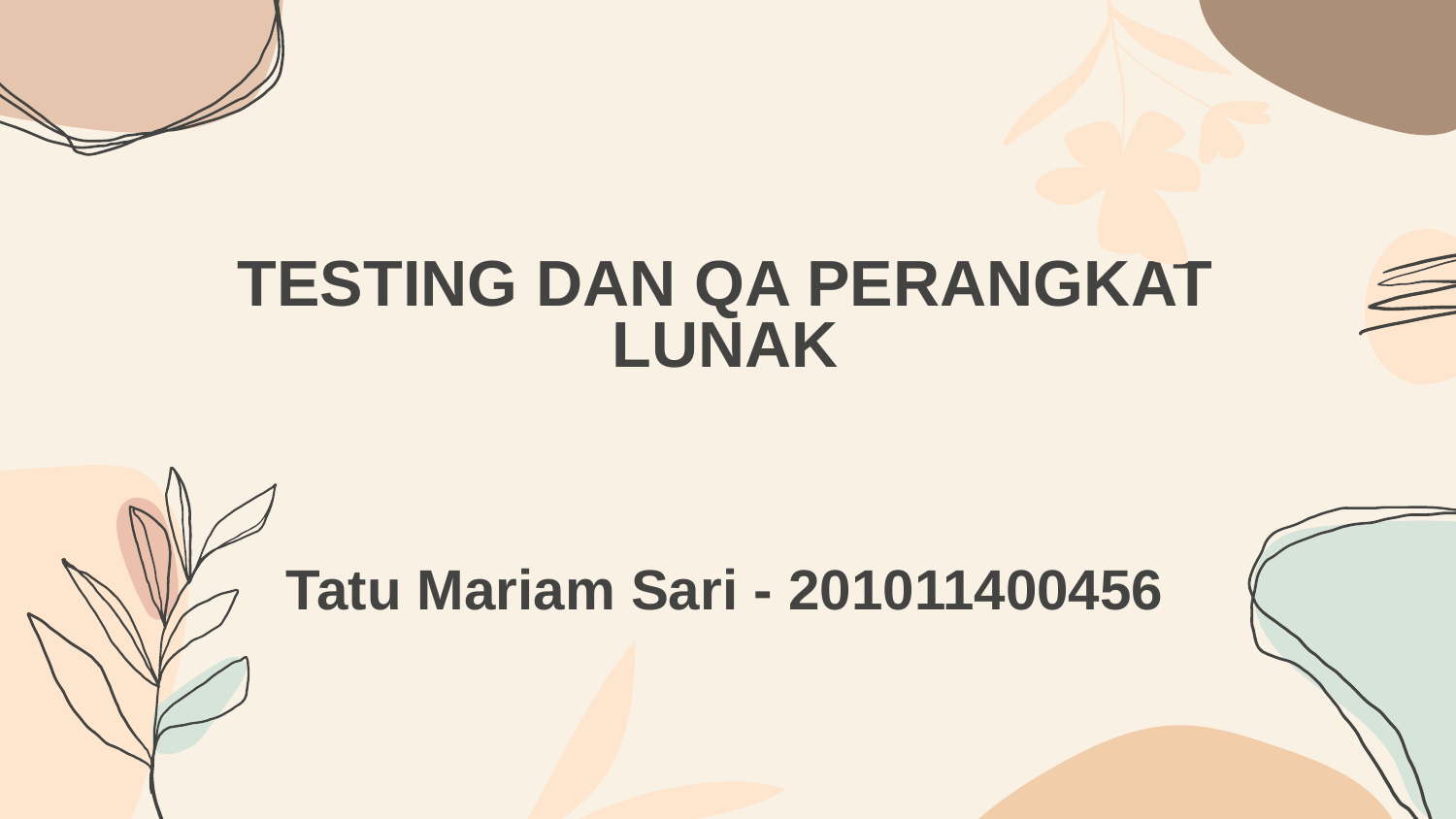

# TESTING DAN QA PERANGKAT LUNAK Tatu Mariam Sari - 201011400456